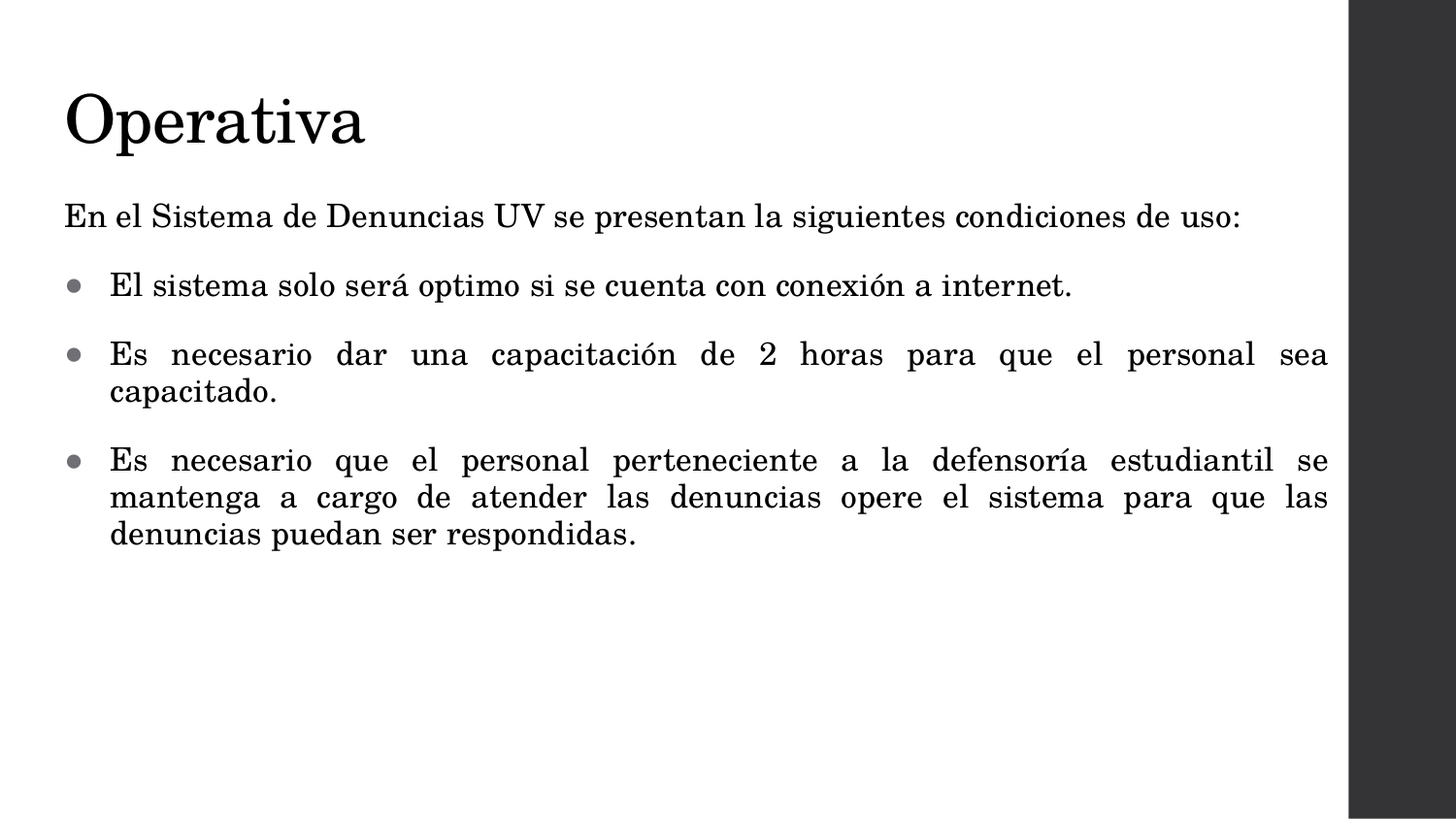

# Operativa
En el Sistema de Denuncias UV se presentan la siguientes condiciones de uso:
El sistema solo será optimo si se cuenta con conexión a internet.
Es necesario dar una capacitación de 2 horas para que el personal sea capacitado.
Es necesario que el personal perteneciente a la defensoría estudiantil se mantenga a cargo de atender las denuncias opere el sistema para que las denuncias puedan ser respondidas.